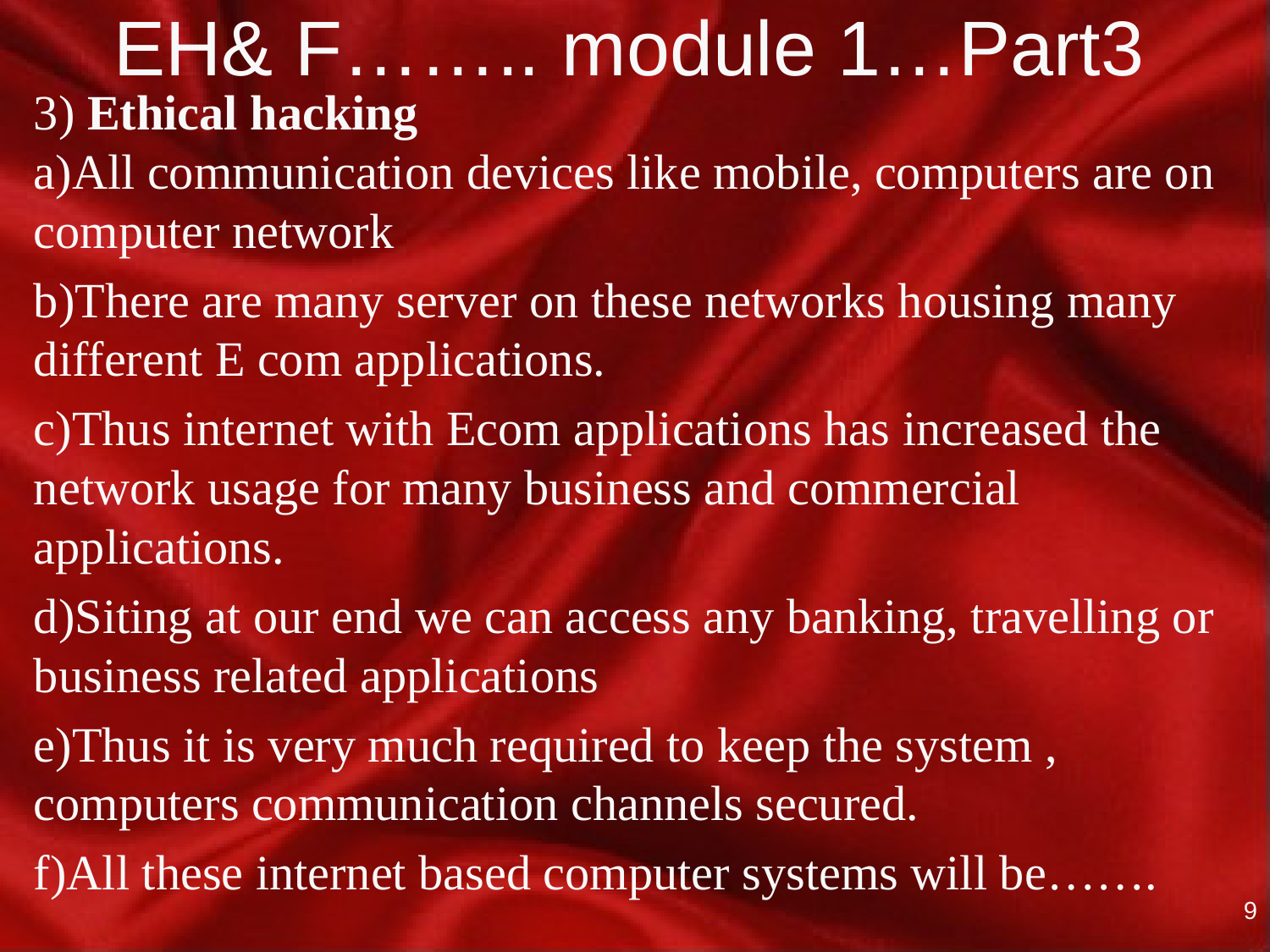

# EH& F…….. module 1…Part3
3) Ethical hacking
a)All communication devices like mobile, computers are on computer network
b)There are many server on these networks housing many different E com applications.
c)Thus internet with Ecom applications has increased the network usage for many business and commercial applications.
d)Siting at our end we can access any banking, travelling or business related applications
e)Thus it is very much required to keep the system , computers communication channels secured.
f)All these internet based computer systems will be…….

9